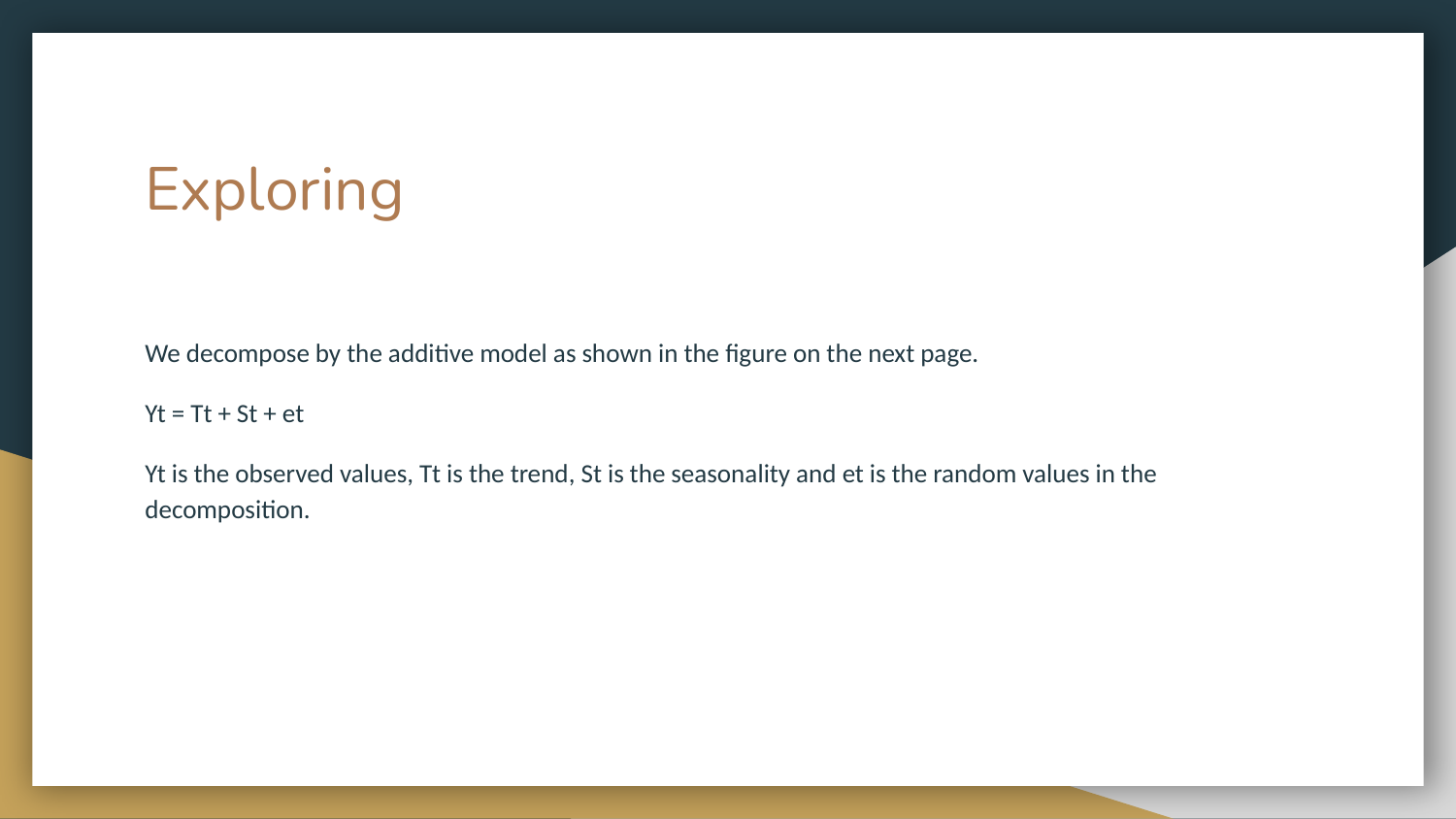

# Exploring
We decompose by the additive model as shown in the figure on the next page.
Yt = Tt + St + et
Yt is the observed values, Tt is the trend, St is the seasonality and et is the random values in the decomposition.